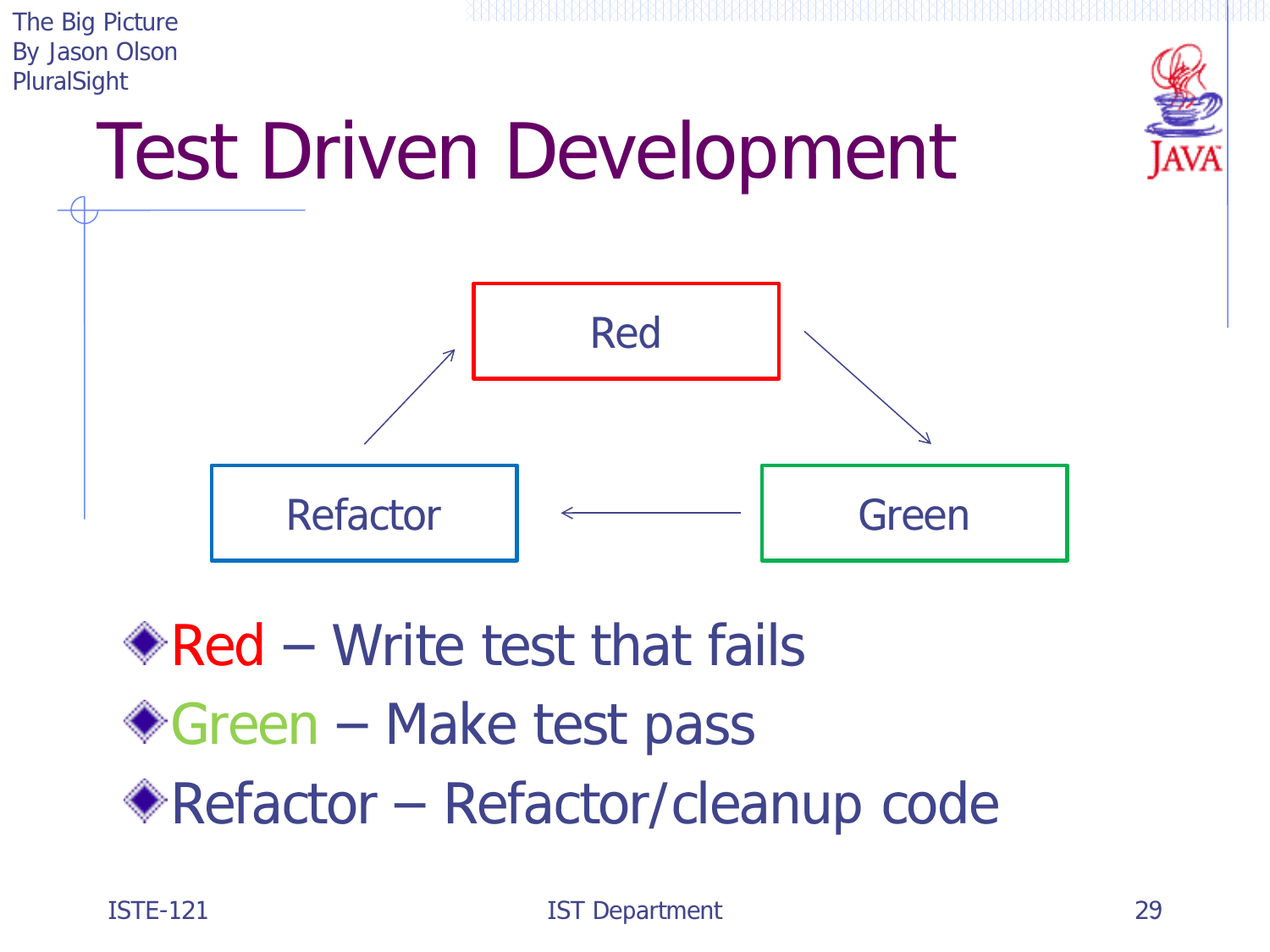

The Big Picture
By Jason Olson
PluralSight
# Test Driven Development
Red
Refactor
Green
Red – Write test that fails
Green – Make test pass
Refactor – Refactor/cleanup code
ISTE-121
IST Department
29